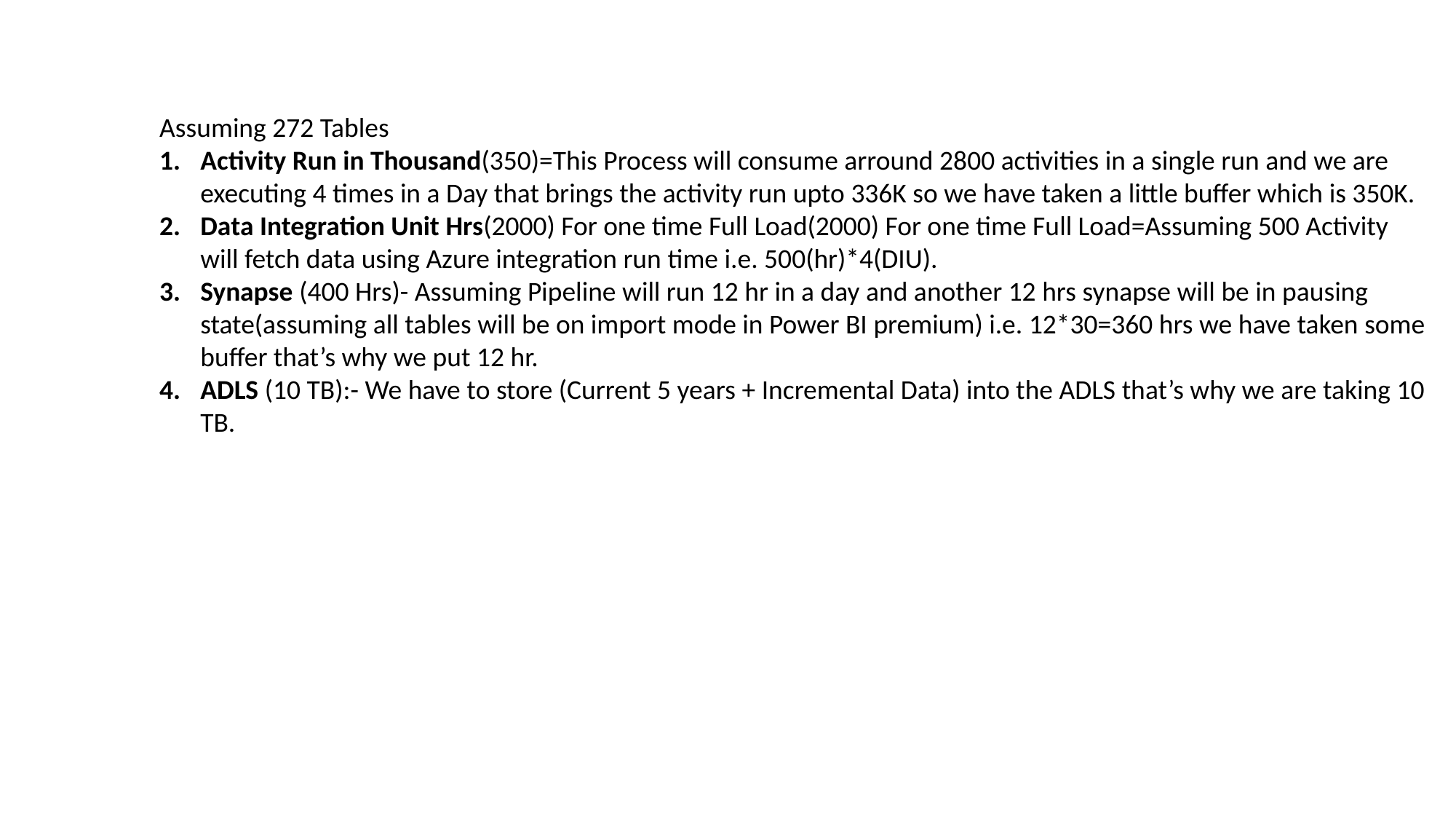

Assuming 272 Tables
Activity Run in Thousand(350)=This Process will consume arround 2800 activities in a single run and we are executing 4 times in a Day that brings the activity run upto 336K so we have taken a little buffer which is 350K.
Data Integration Unit Hrs(2000) For one time Full Load(2000) For one time Full Load=Assuming 500 Activity will fetch data using Azure integration run time i.e. 500(hr)*4(DIU).
Synapse (400 Hrs)- Assuming Pipeline will run 12 hr in a day and another 12 hrs synapse will be in pausing state(assuming all tables will be on import mode in Power BI premium) i.e. 12*30=360 hrs we have taken some buffer that’s why we put 12 hr.
ADLS (10 TB):- We have to store (Current 5 years + Incremental Data) into the ADLS that’s why we are taking 10 TB.